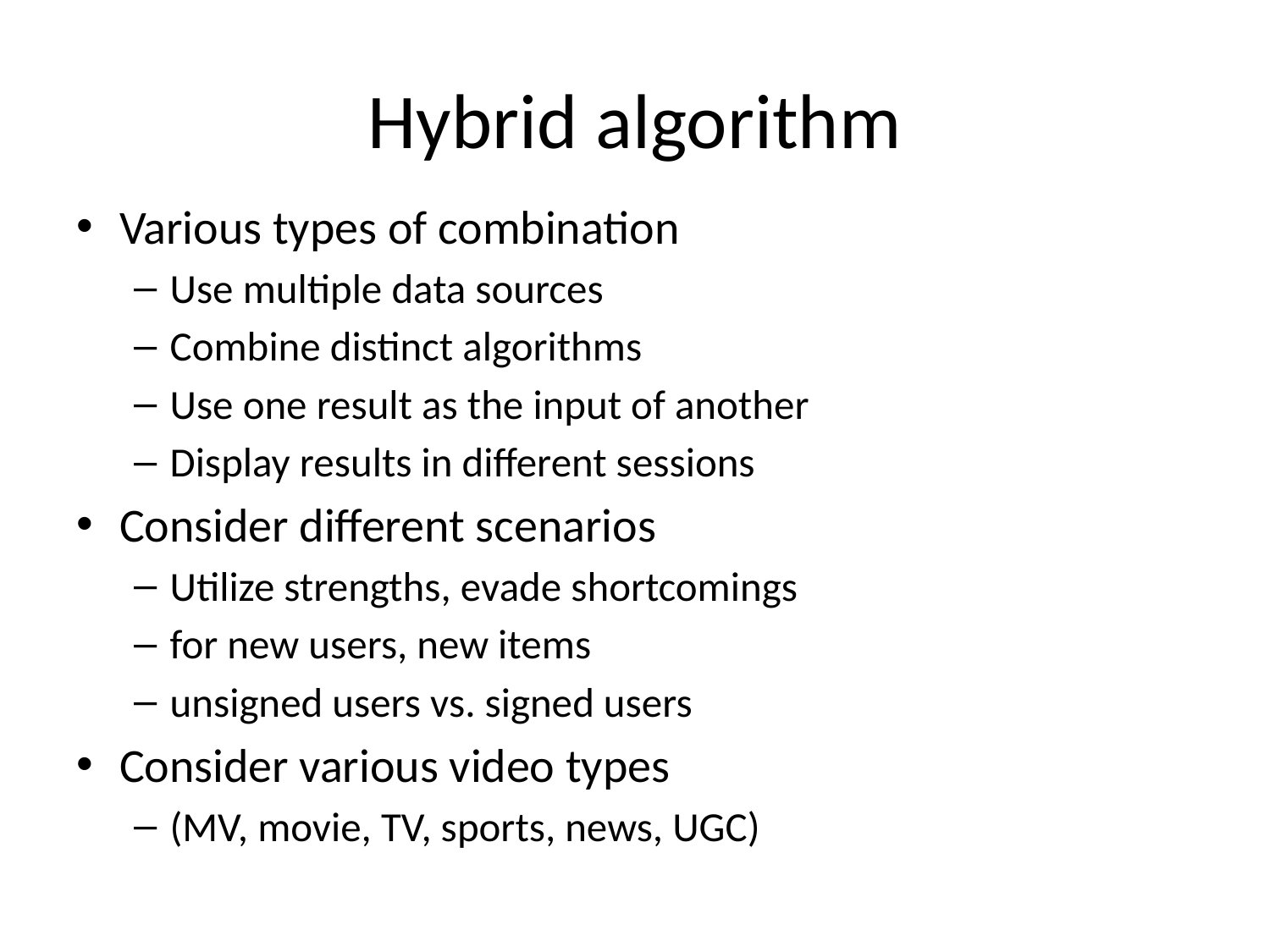

# Hybrid algorithm
Various types of combination
Use multiple data sources
Combine distinct algorithms
Use one result as the input of another
Display results in different sessions
Consider different scenarios
Utilize strengths, evade shortcomings
for new users, new items
unsigned users vs. signed users
Consider various video types
(MV, movie, TV, sports, news, UGC)